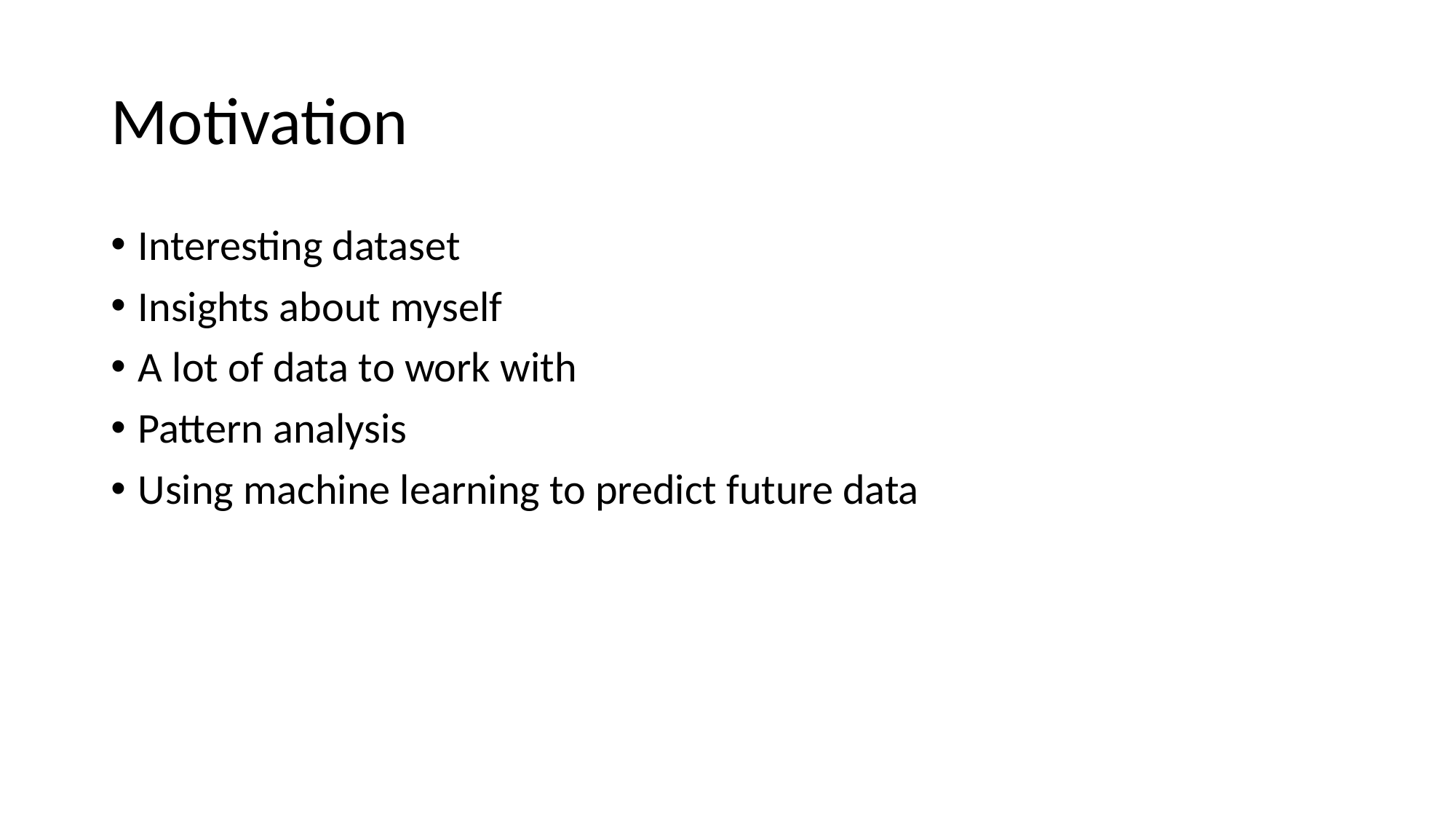

# Motivation
Interesting dataset
Insights about myself
A lot of data to work with
Pattern analysis
Using machine learning to predict future data